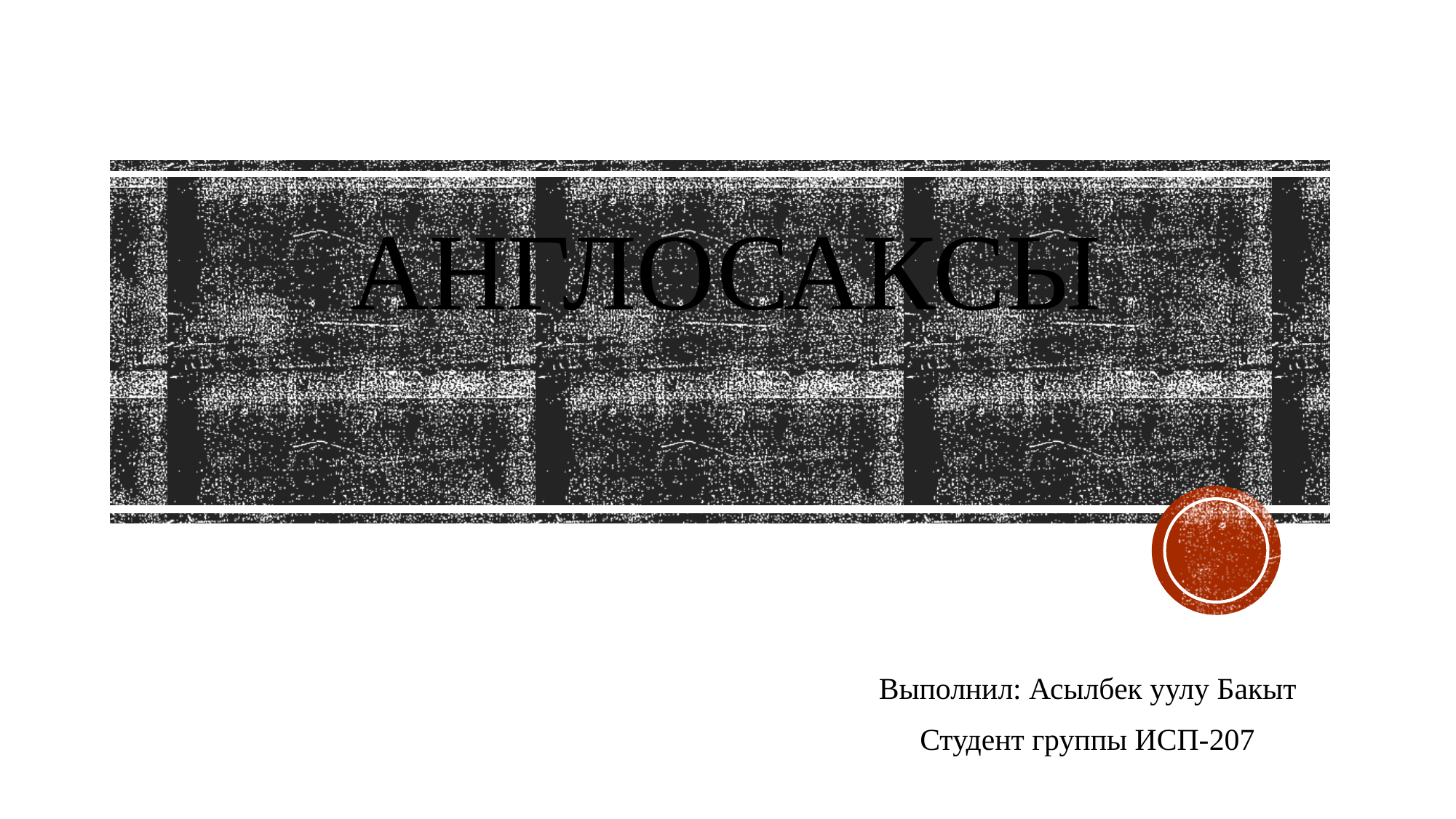

# Англосаксы
Выполнил: Асылбек уулу Бакыт
Студент группы ИСП-207